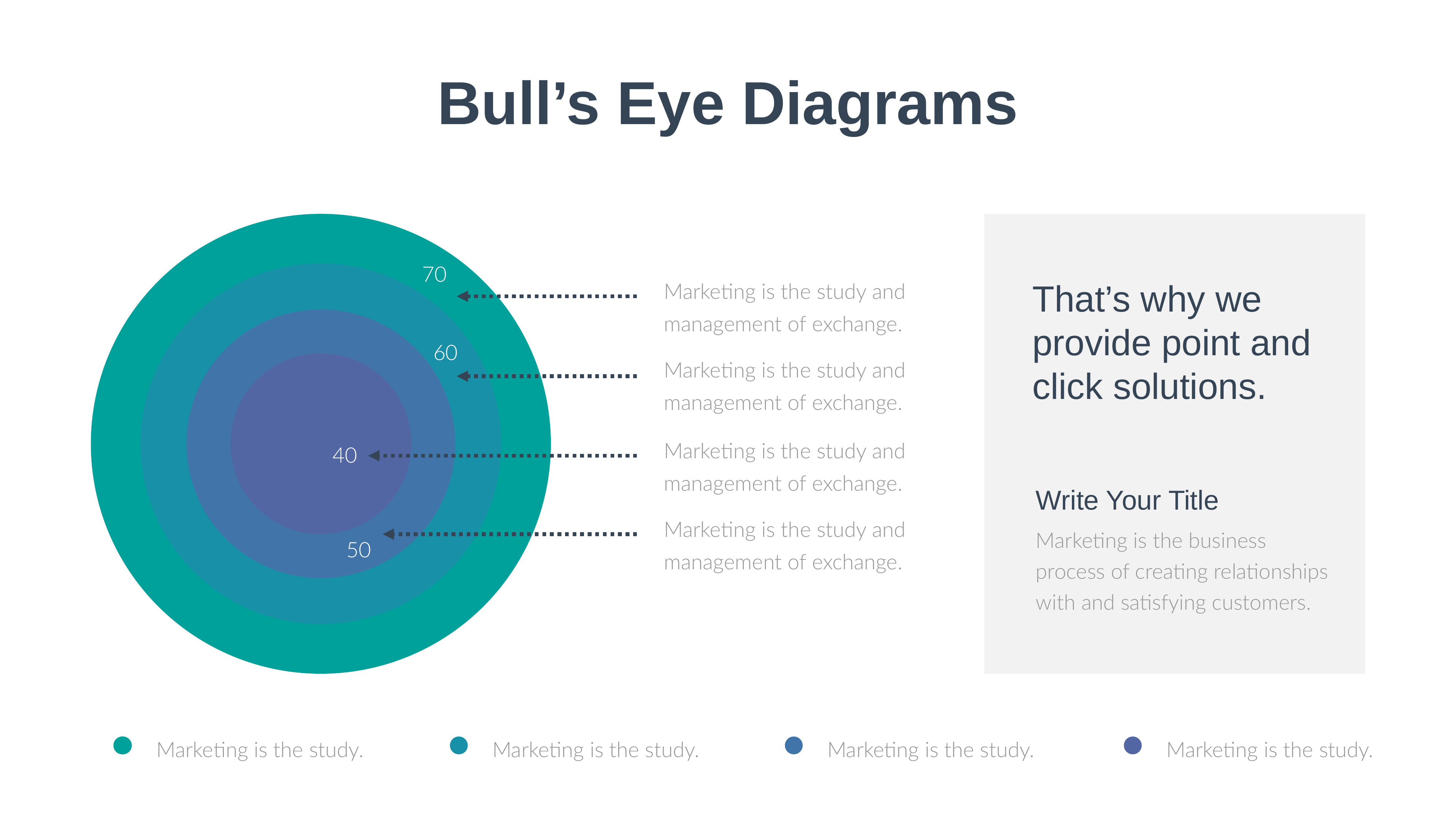

Bull’s Eye Diagrams

That’s why we provide point and click solutions.
Write Your Title
Marketing is the business process of creating relationships with and satisfying customers.
70

Marketing is the study and management of exchange.

60
Marketing is the study and management of exchange.

Marketing is the study and management of exchange.
40
Marketing is the study and management of exchange.
50
Marketing is the study.

Marketing is the study.

Marketing is the study.

Marketing is the study.